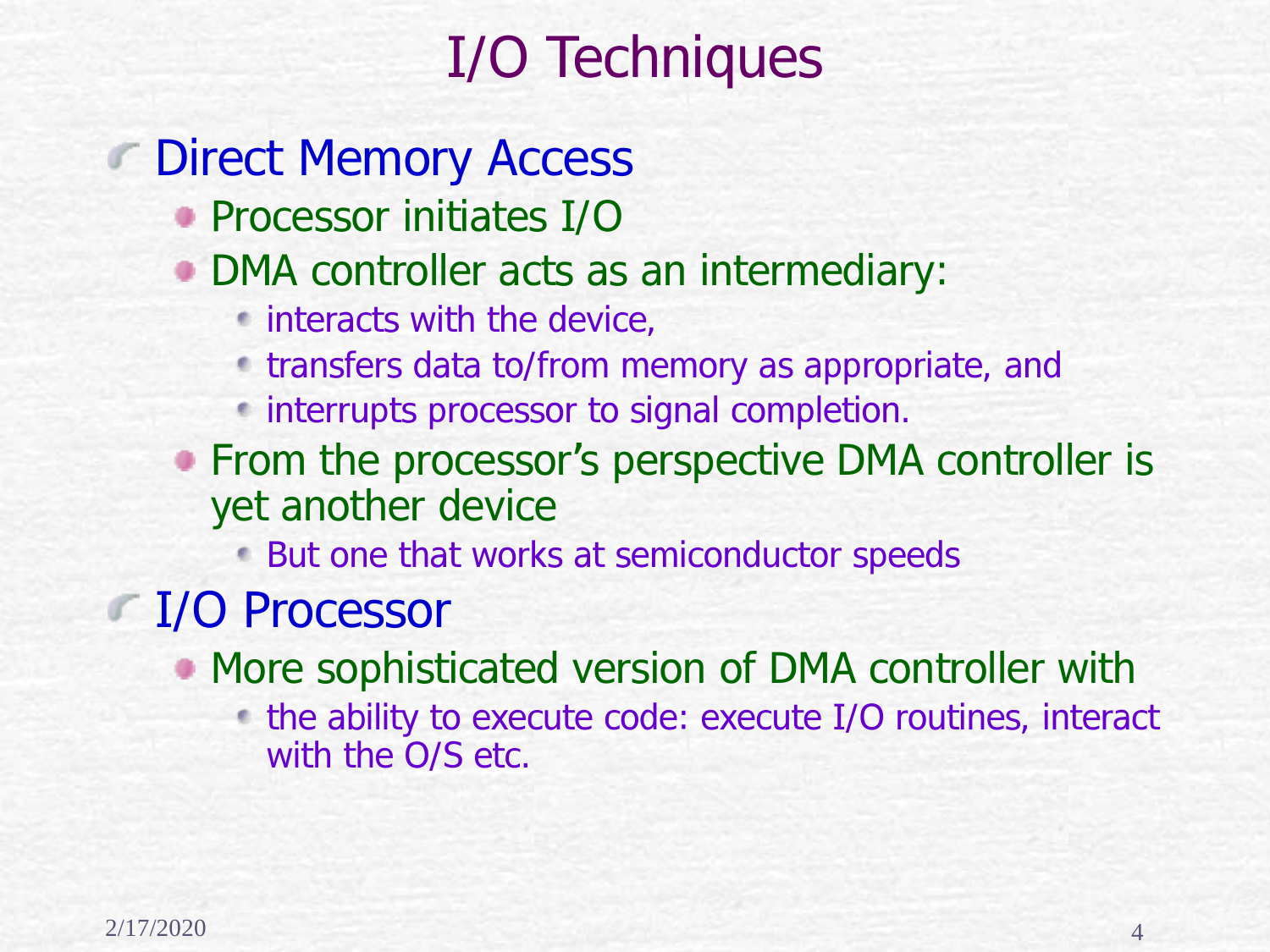

# I/O Techniques
Direct Memory Access
Processor initiates I/O
DMA controller acts as an intermediary:
interacts with the device,
transfers data to/from memory as appropriate, and
interrupts processor to signal completion.
From the processor’s perspective DMA controller is yet another device
But one that works at semiconductor speeds
I/O Processor
More sophisticated version of DMA controller with
the ability to execute code: execute I/O routines, interact with the O/S etc.

2/17/2020
4